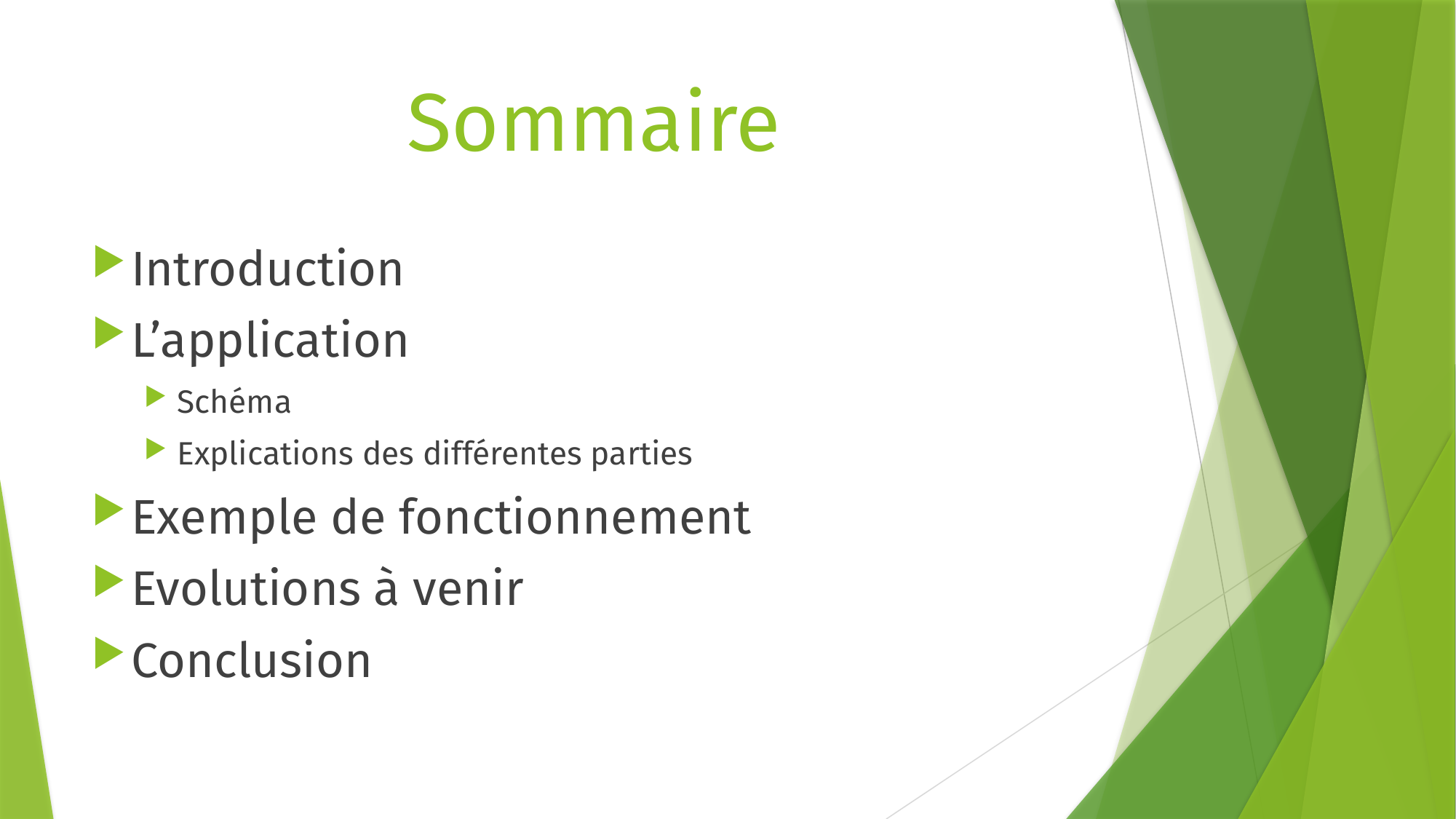

# Sommaire
Introduction
L’application
Schéma
Explications des différentes parties
Exemple de fonctionnement
Evolutions à venir
Conclusion